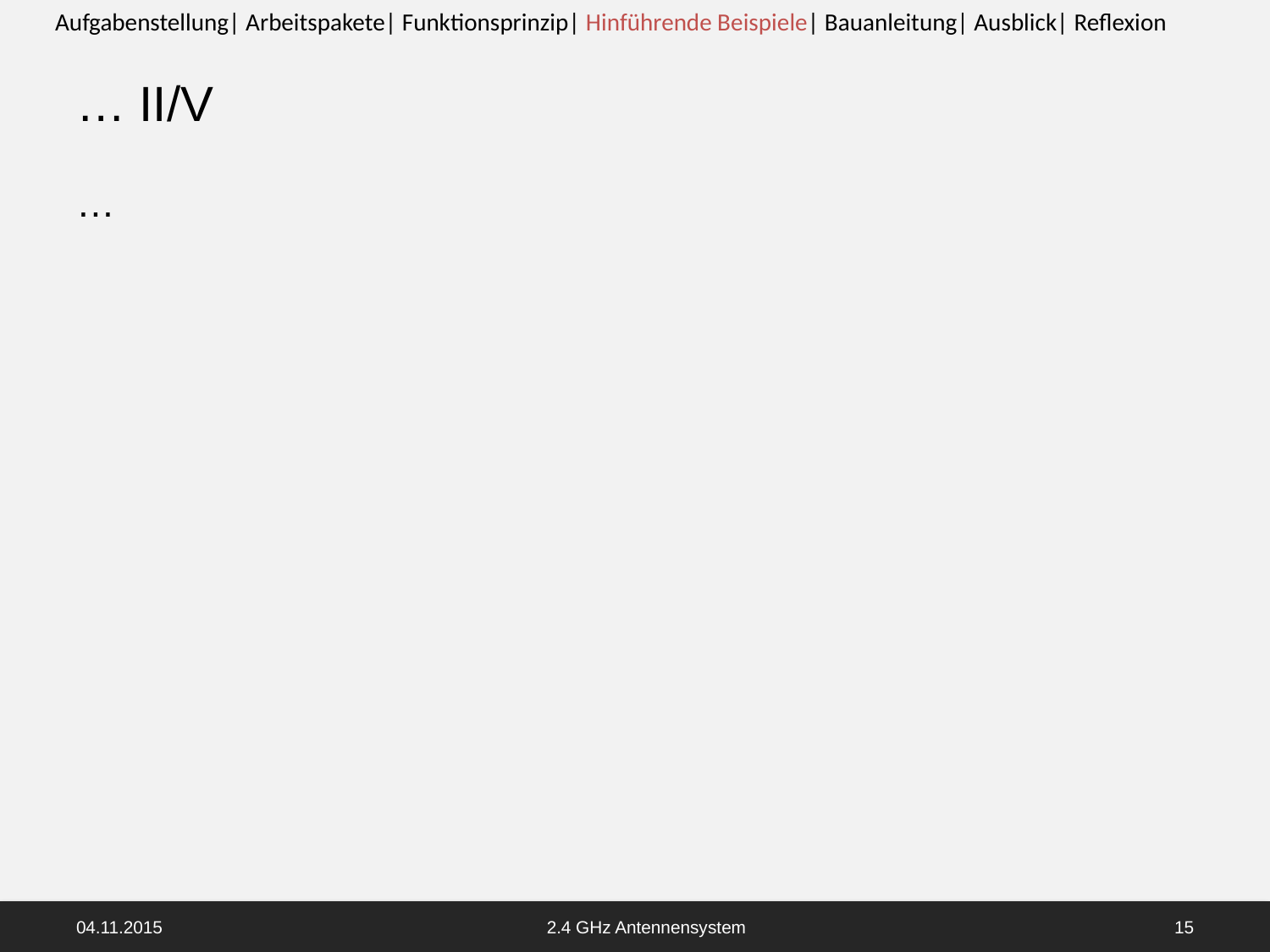

Aufgabenstellung| Arbeitspakete| Funktionsprinzip| Hinführende Beispiele| Bauanleitung| Ausblick| Reflexion
# … II/V
…
04.11.2015
2.4 GHz Antennensystem
15